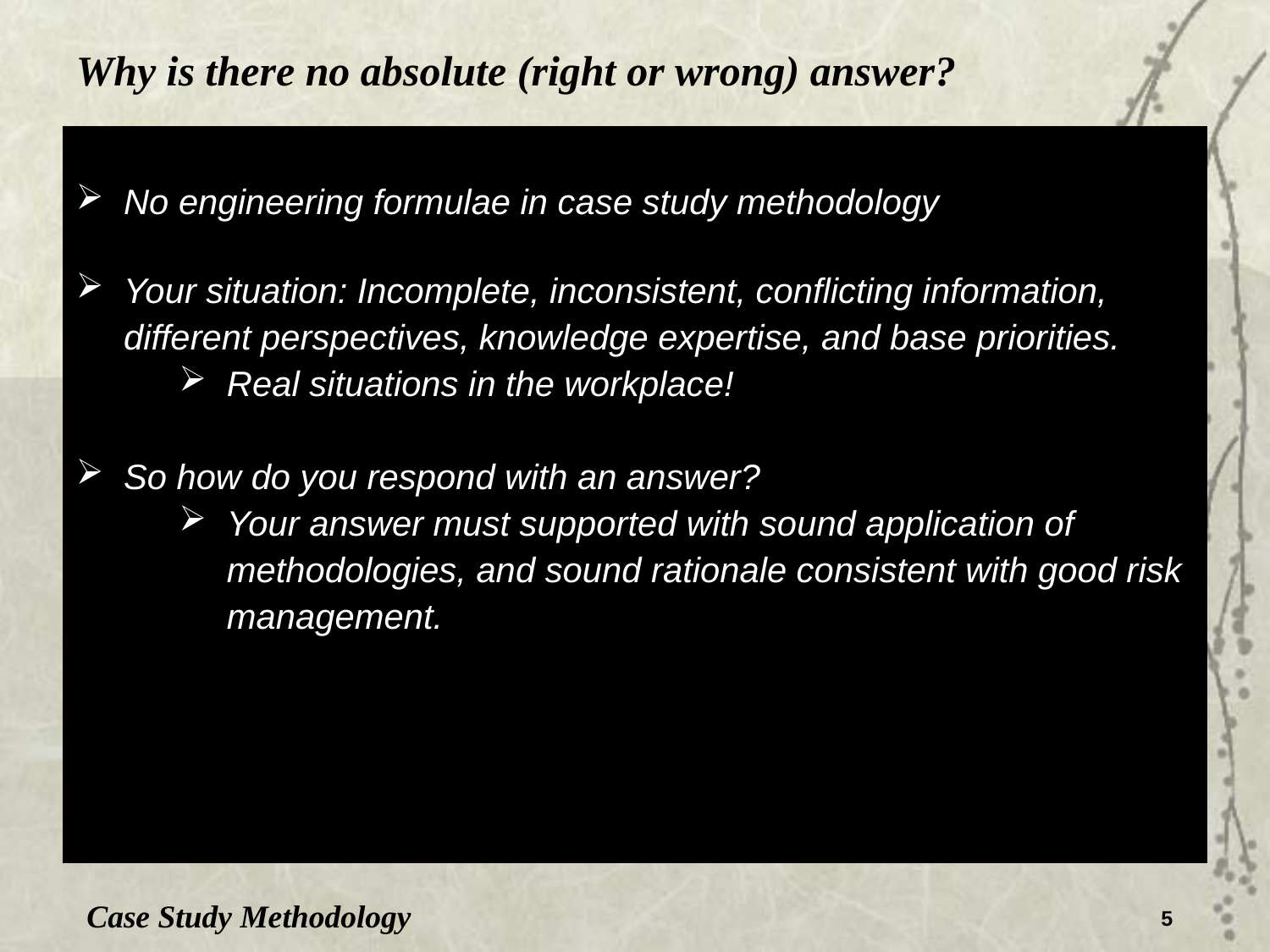

Why is there no absolute (right or wrong) answer?

No engineering formulae in case study methodology

Your situation: Incomplete, inconsistent, conflicting information, different perspectives, knowledge expertise, and base priorities.
Real situations in the workplace!

So how do you respond with an answer?
Your answer must supported with sound application of methodologies, and sound rationale consistent with good risk management.

Case Study Methodology
5